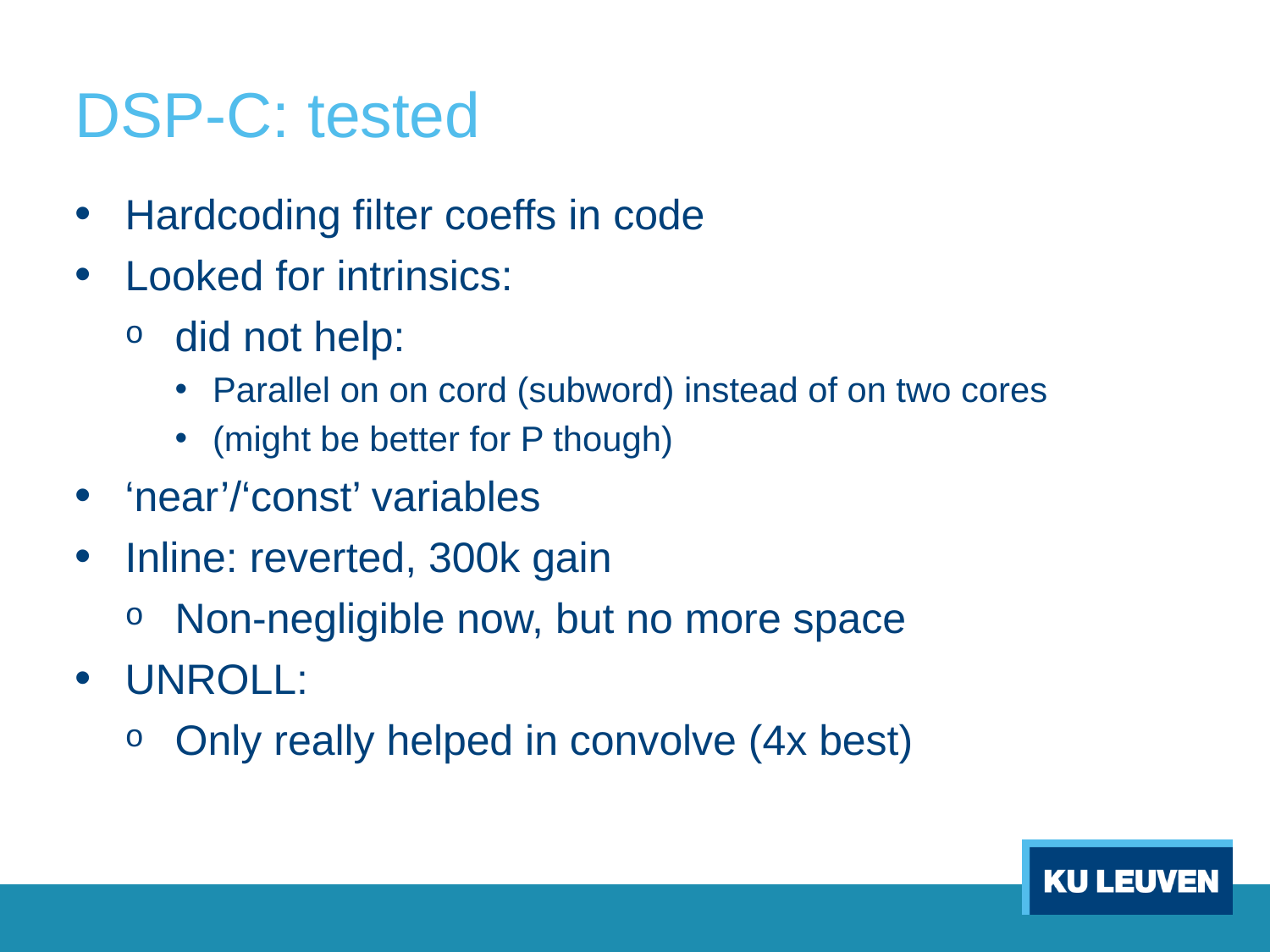

# DSP-C: tested
Hardcoding filter coeffs in code
Looked for intrinsics:
did not help:
Parallel on on cord (subword) instead of on two cores
(might be better for P though)
‘near’/‘const’ variables
Inline: reverted, 300k gain
Non-negligible now, but no more space
UNROLL:
Only really helped in convolve (4x best)